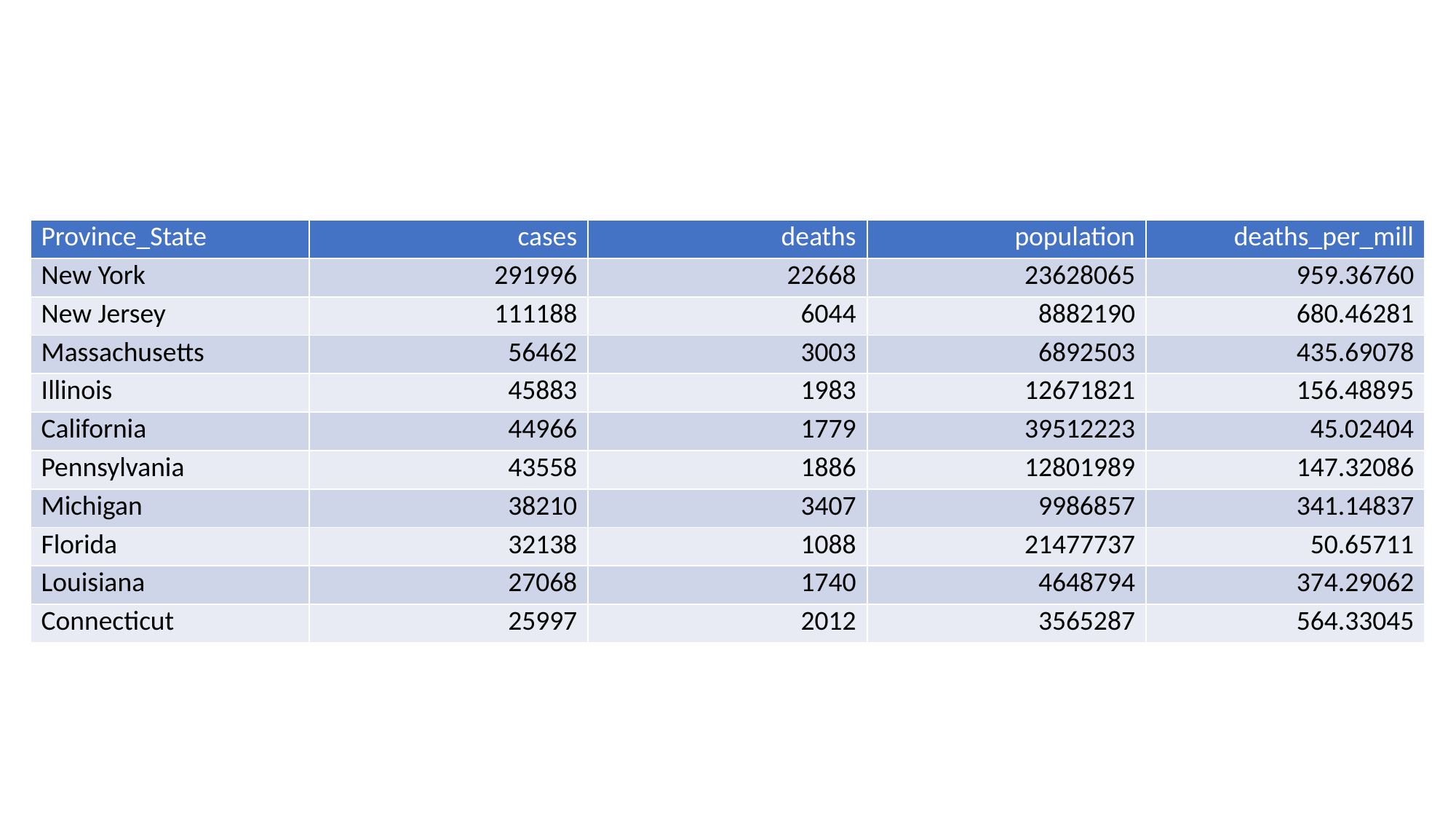

| Province\_State | cases | deaths | population | deaths\_per\_mill |
| --- | --- | --- | --- | --- |
| New York | 291996 | 22668 | 23628065 | 959.36760 |
| New Jersey | 111188 | 6044 | 8882190 | 680.46281 |
| Massachusetts | 56462 | 3003 | 6892503 | 435.69078 |
| Illinois | 45883 | 1983 | 12671821 | 156.48895 |
| California | 44966 | 1779 | 39512223 | 45.02404 |
| Pennsylvania | 43558 | 1886 | 12801989 | 147.32086 |
| Michigan | 38210 | 3407 | 9986857 | 341.14837 |
| Florida | 32138 | 1088 | 21477737 | 50.65711 |
| Louisiana | 27068 | 1740 | 4648794 | 374.29062 |
| Connecticut | 25997 | 2012 | 3565287 | 564.33045 |